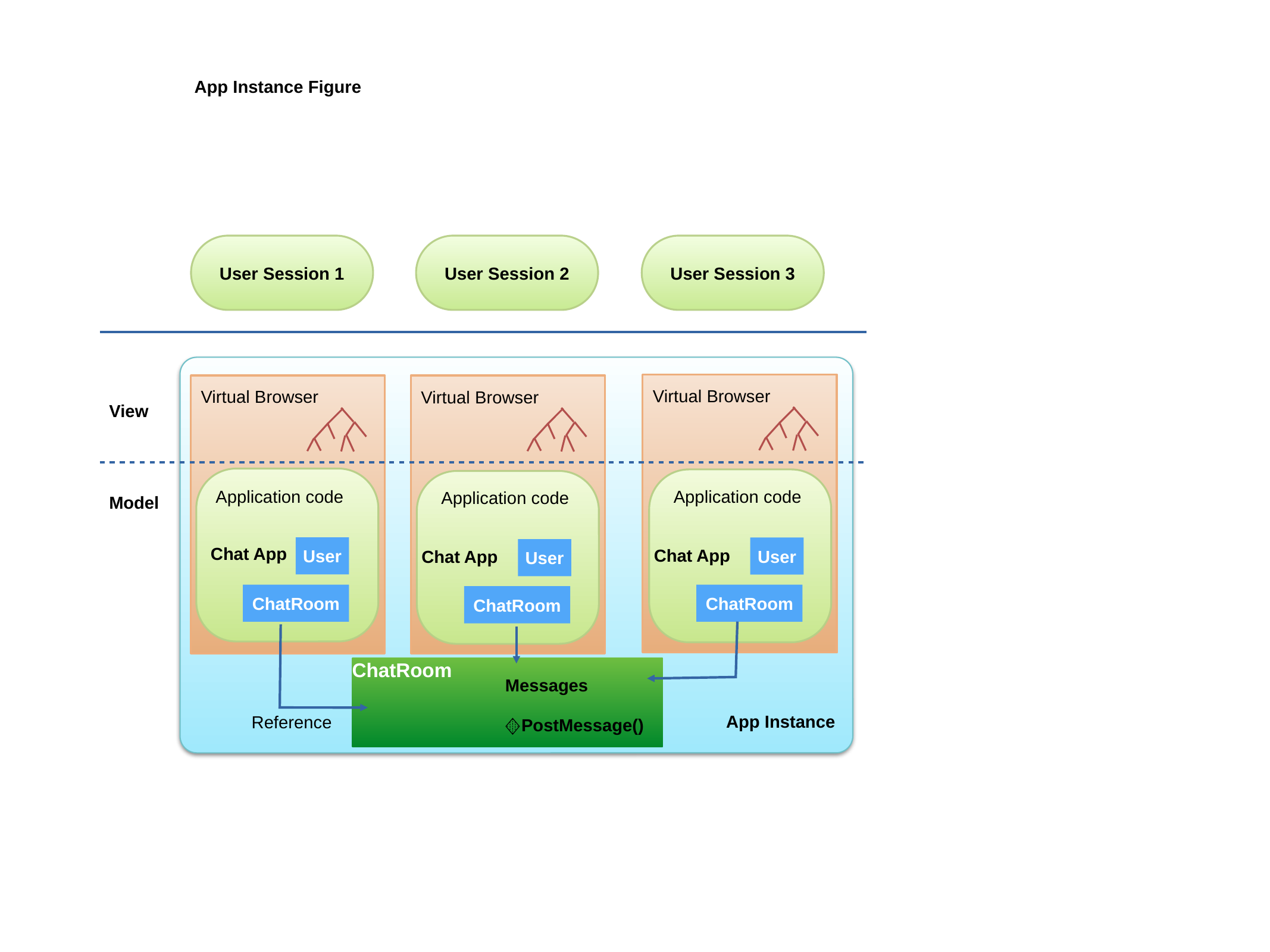

App Instance Figure
User Session 1
User Session 2
User Session 3

Virtual Browser

Virtual Browser

Virtual Browser
View

Application code
User
Chat App
ChatRoom

Application code
User
Chat App
ChatRoom
Application code
Model
User
Chat App
ChatRoom

ChatRoom
Messages
Reference
🔶PostMessage()
App Instance